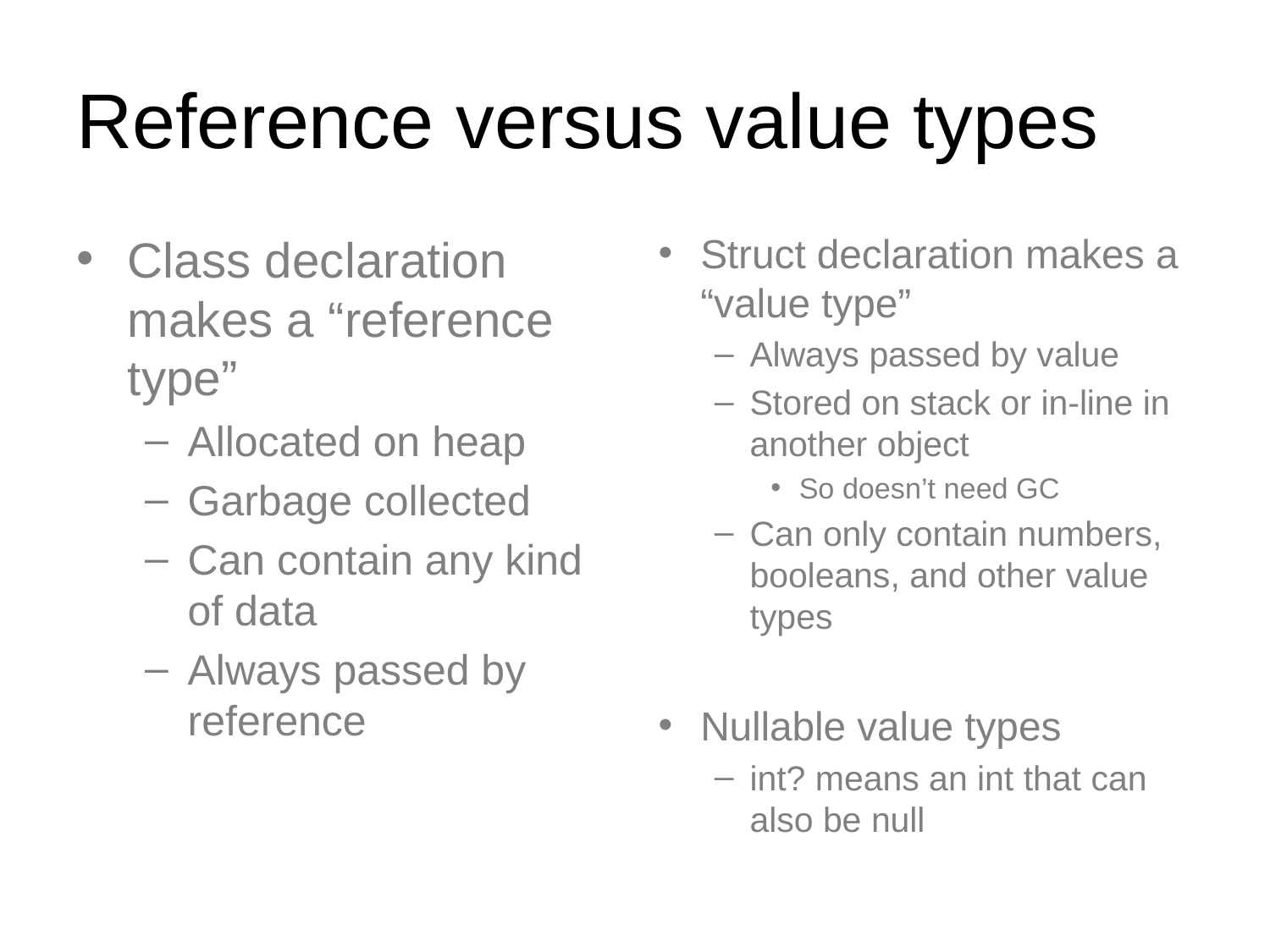

# Reference versus value types
Class declaration makes a “reference type”
Allocated on heap
Garbage collected
Can contain any kind of data
Always passed by reference
Struct declaration makes a “value type”
Always passed by value
Stored on stack or in-line in another object
So doesn’t need GC
Can only contain numbers, booleans, and other value types

Nullable value types
int? means an int that can also be null